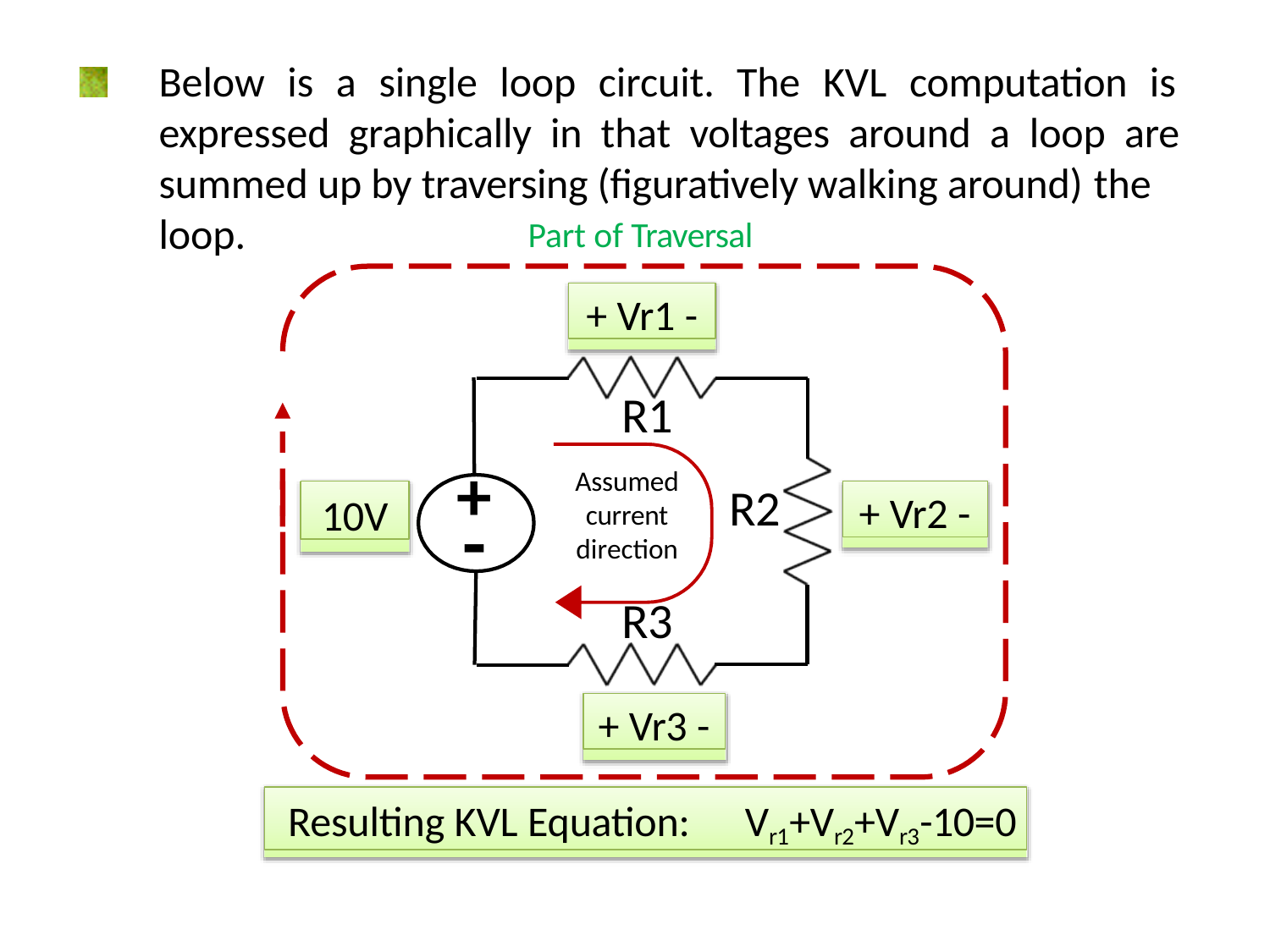

Below is a single loop circuit. The KVL computation is  expressed graphically in that voltages around a loop are  summed up by traversing (figuratively walking around) the

loop.
Part of Traversal

+ Vr1 -

R1

+
Assumed  current  direction

R2
10V
+ Vr2 -
-
R3

+ Vr3 -
Resulting KVL Equation:	Vr1+Vr2+Vr3-10=0